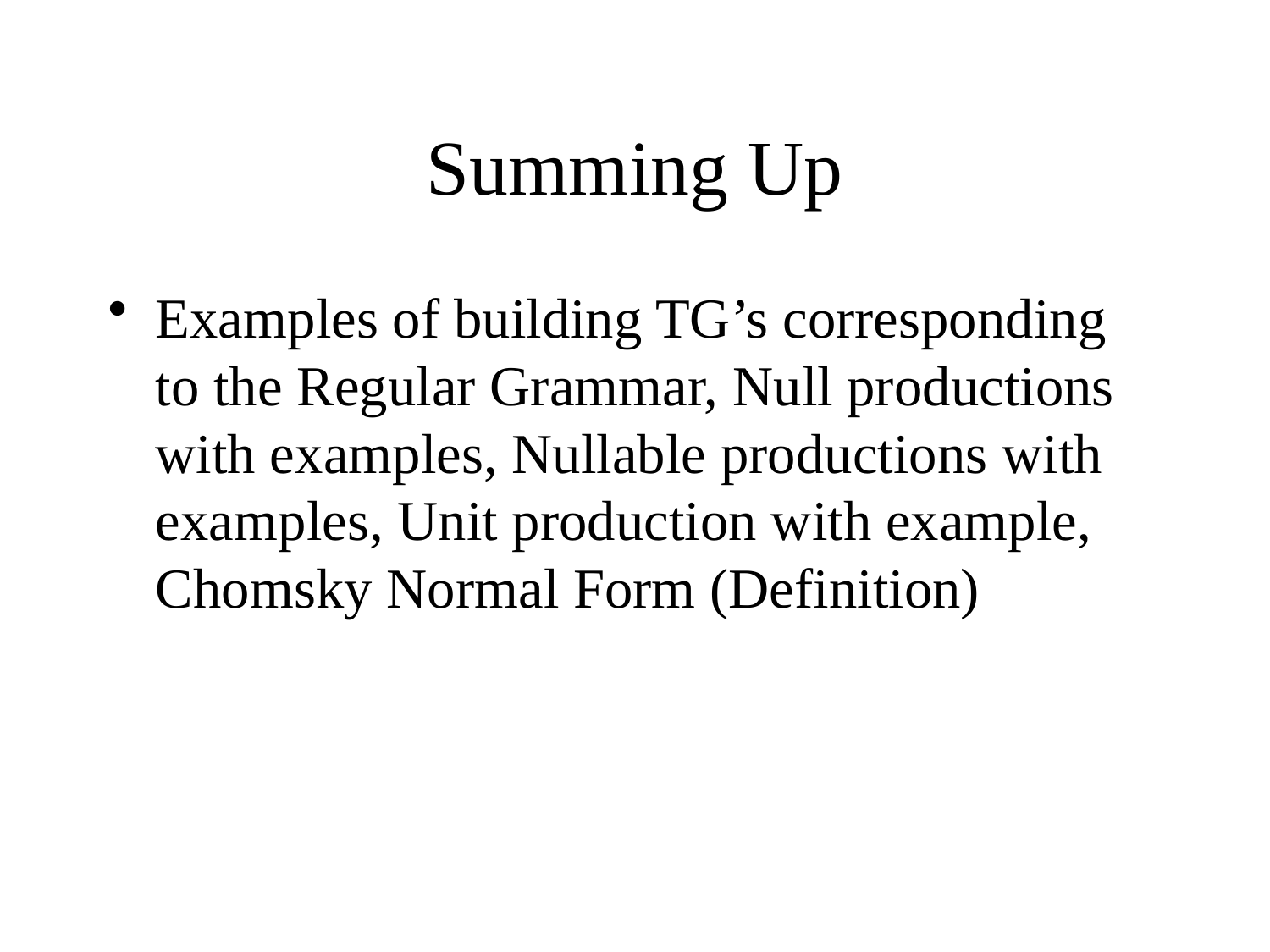

# Summing Up
Examples of building TG’s corresponding to the Regular Grammar, Null productions with examples, Nullable productions with examples, Unit production with example, Chomsky Normal Form (Definition)